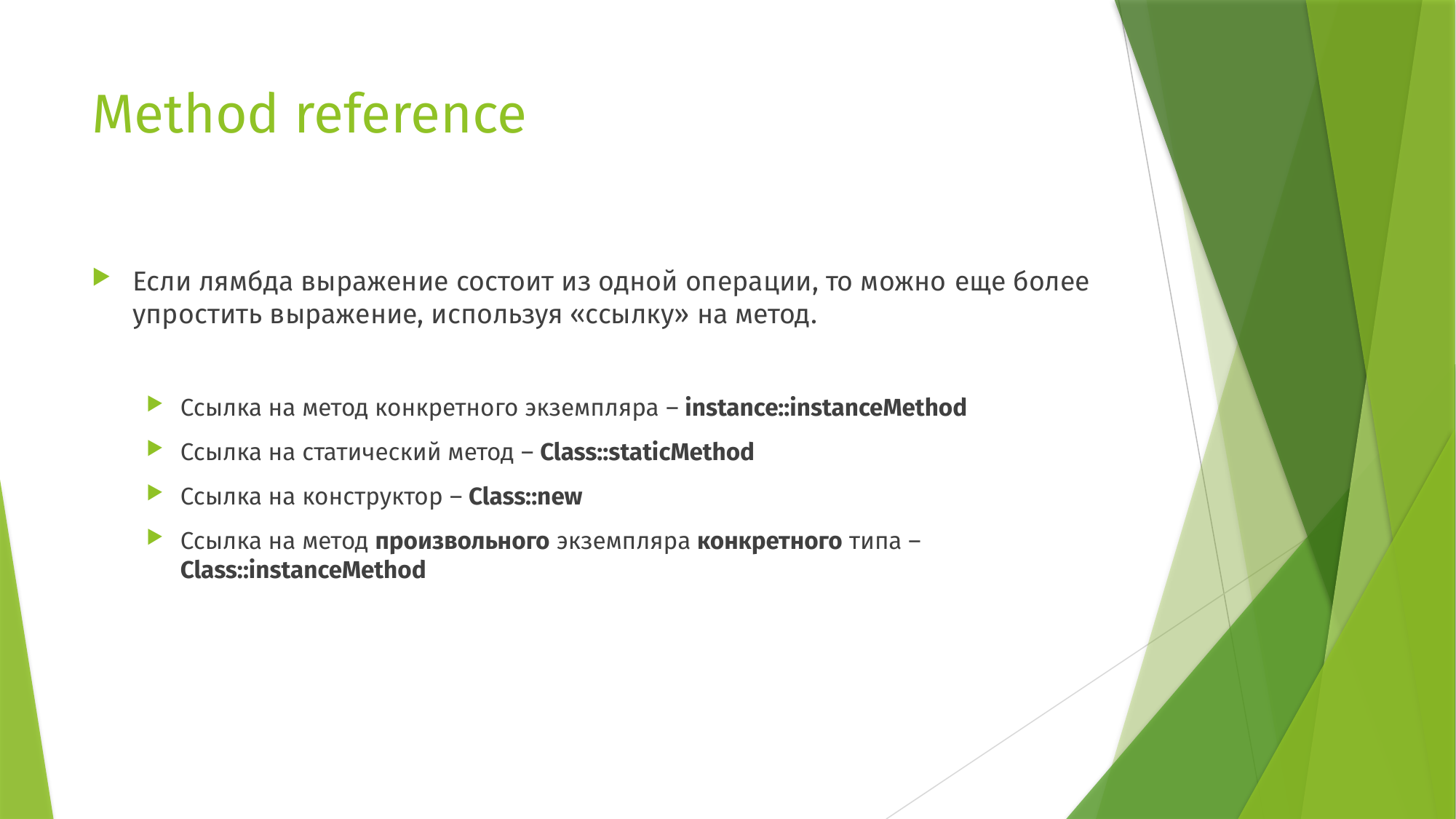

# Method reference
Если лямбда выражение состоит из одной операции, то можно еще более упростить выражение, используя «ссылку» на метод.

Ссылка на метод конкретного экземпляра – instance::instanceMethod
Ссылка на статический метод – Class::staticMethod
Ссылка на конструктор – Class::new
Ссылка на метод произвольного экземпляра конкретного типа – Class::instanceMethod